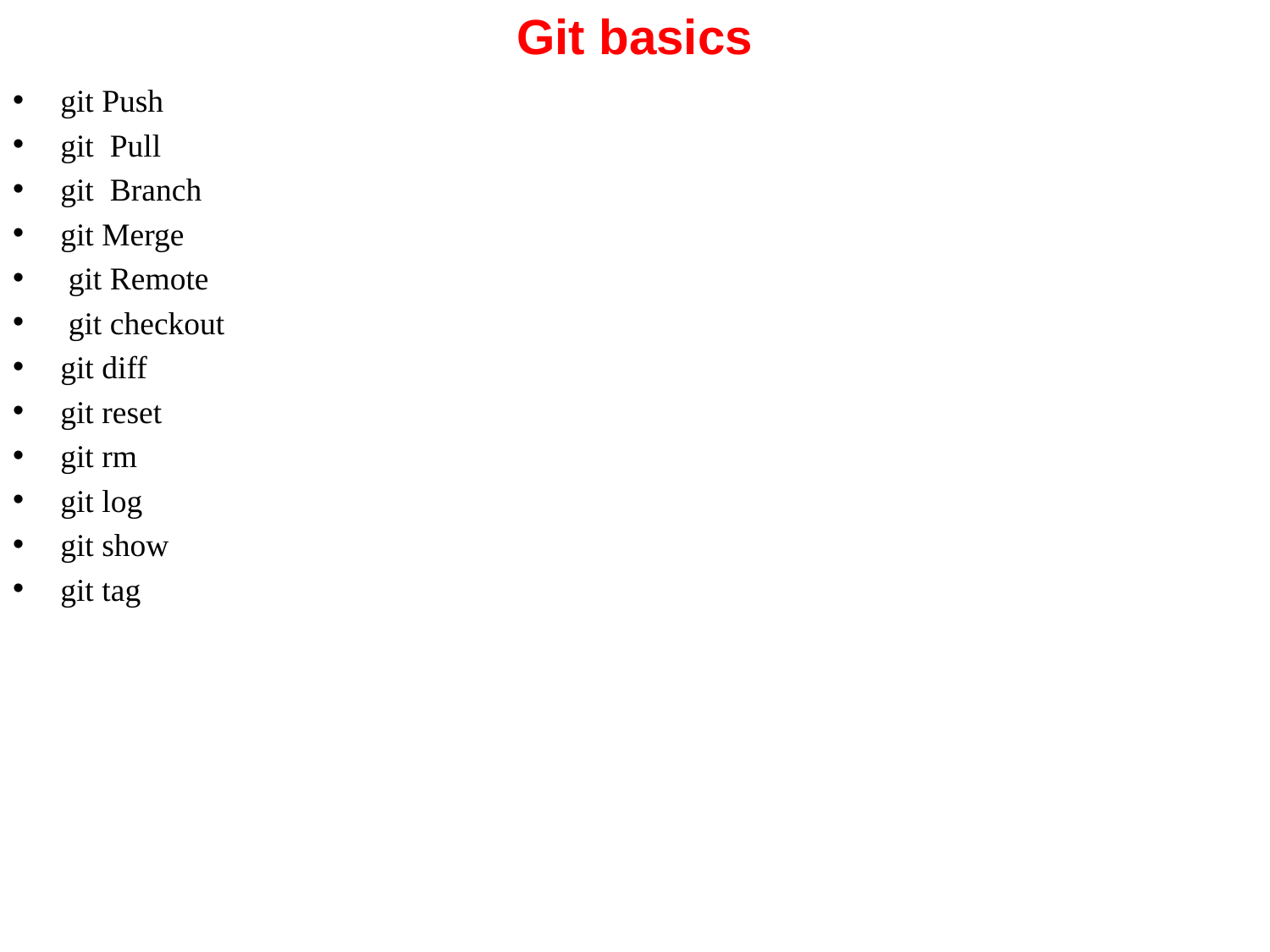

# Git basics
git Push
git  Pull
git  Branch
git Merge
 git Remote
 git checkout
git diff
git reset
git rm
git log
git show
git tag